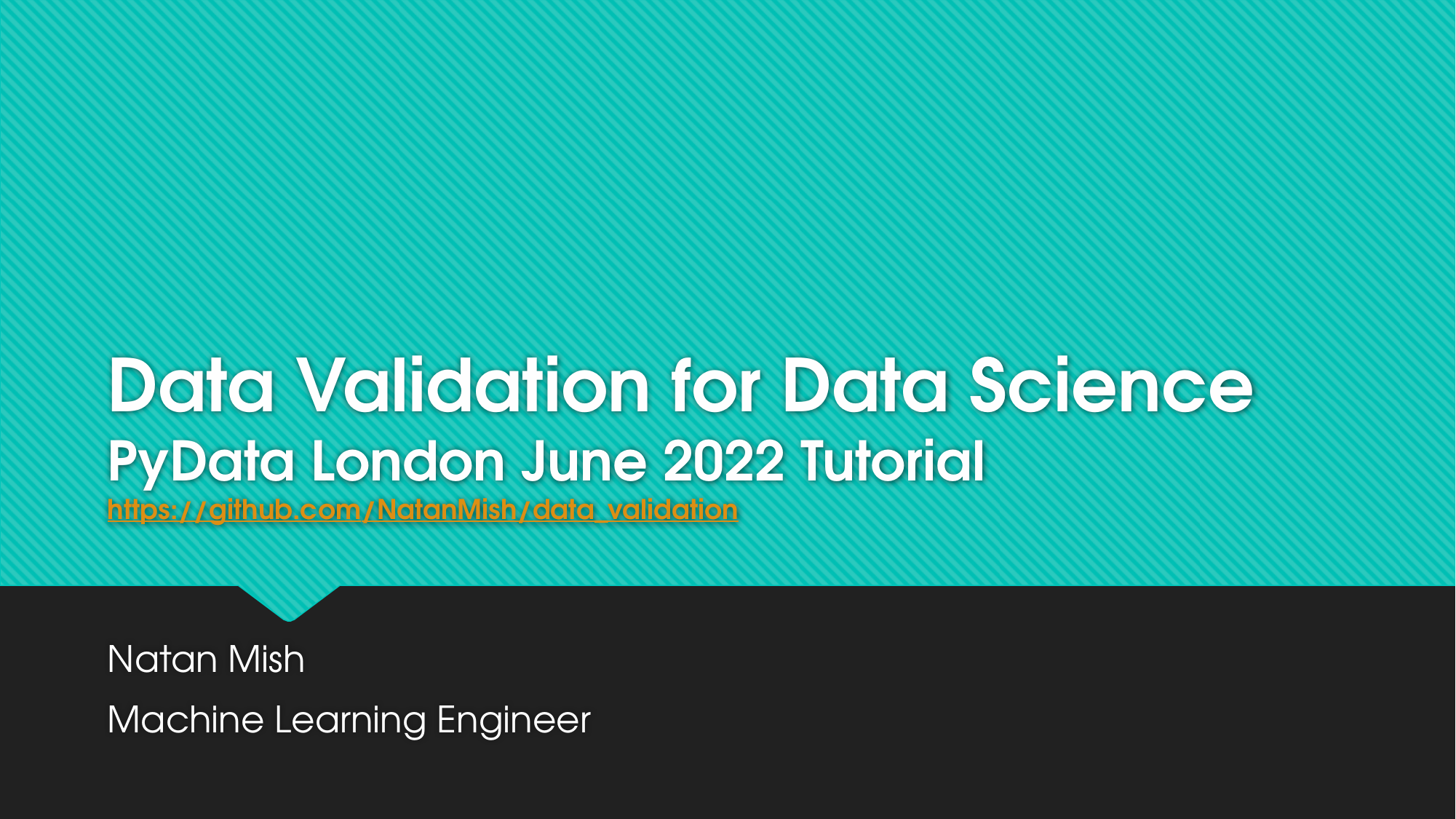

# Data Validation for Data Science PyData London June 2022 Tutorial https://github.com/NatanMish/data_validation
Natan Mish
Machine Learning Engineer